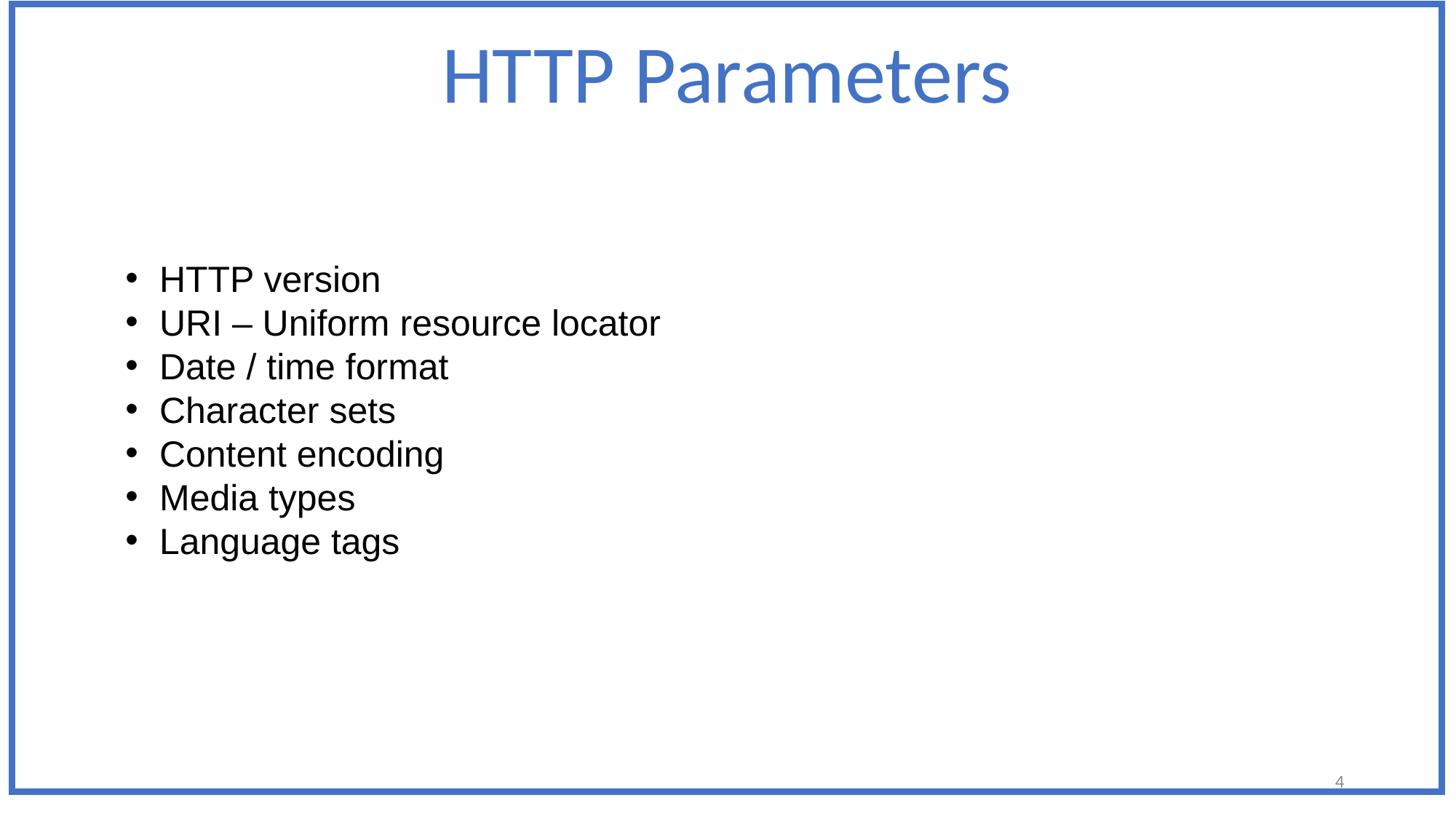

HTTP Parameters
HTTP version
URI – Uniform resource locator
Date / time format
Character sets
Content encoding
Media types
Language tags

4